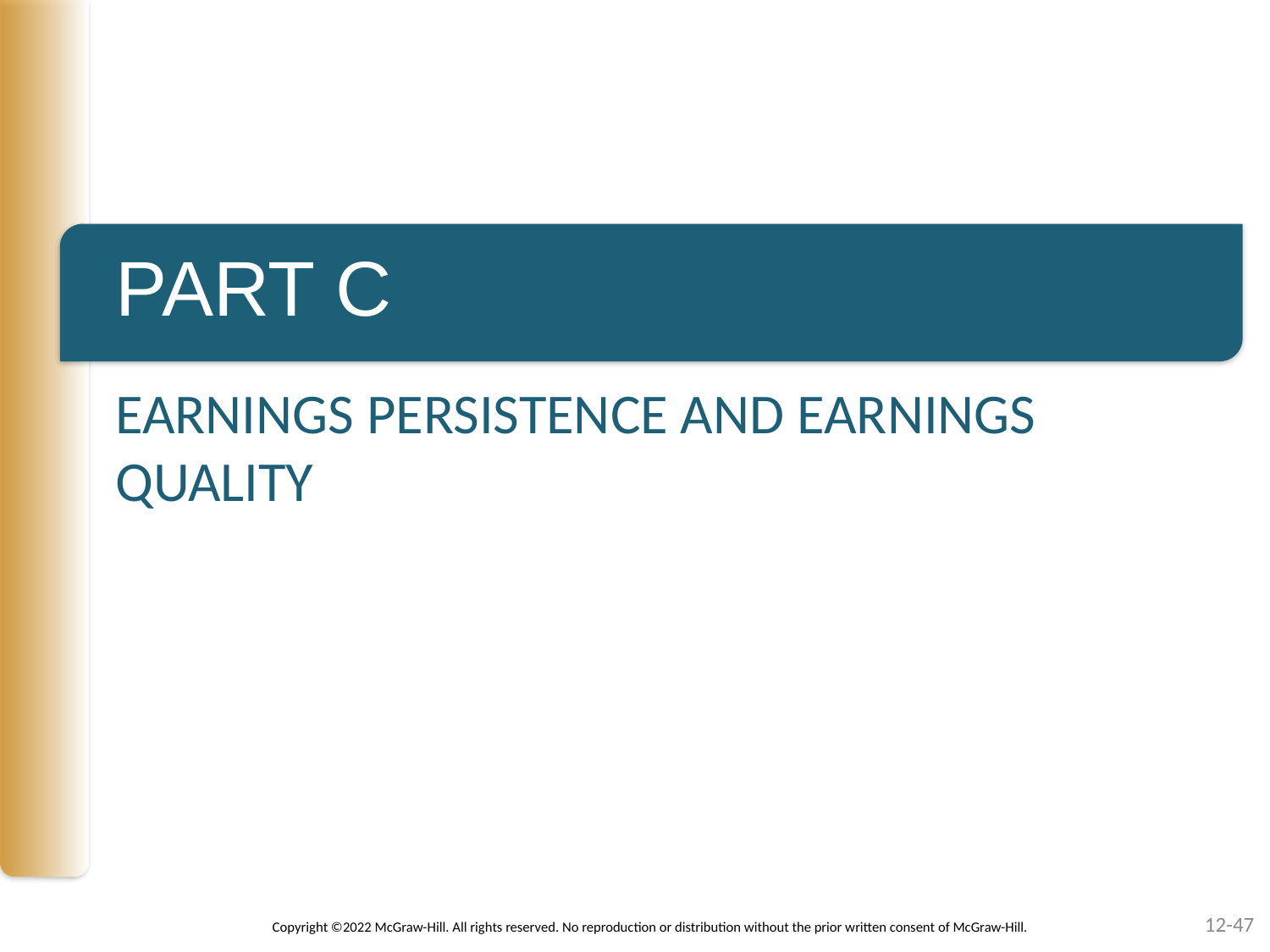

# PART C
EARNINGS PERSISTENCE AND EARNINGS QUALITY
12-47
Copyright ©2022 McGraw-Hill. All rights reserved. No reproduction or distribution without the prior written consent of McGraw-Hill.